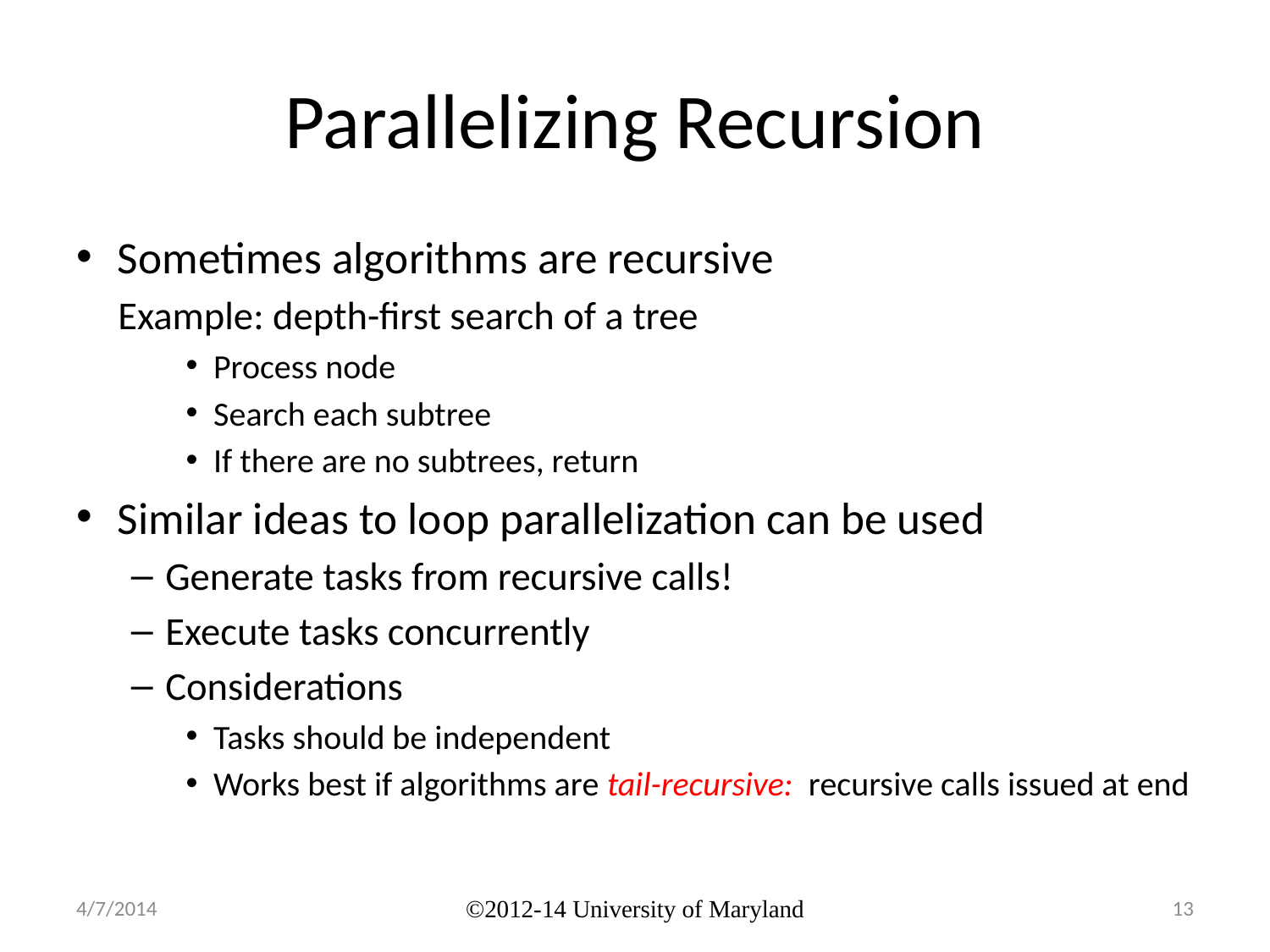

# Parallelizing Recursion
Sometimes algorithms are recursive
Example: depth-first search of a tree
Process node
Search each subtree
If there are no subtrees, return
Similar ideas to loop parallelization can be used
Generate tasks from recursive calls!
Execute tasks concurrently
Considerations
Tasks should be independent
Works best if algorithms are tail-recursive:  recursive calls issued at end
4/7/2014
©2012-14 University of Maryland
13